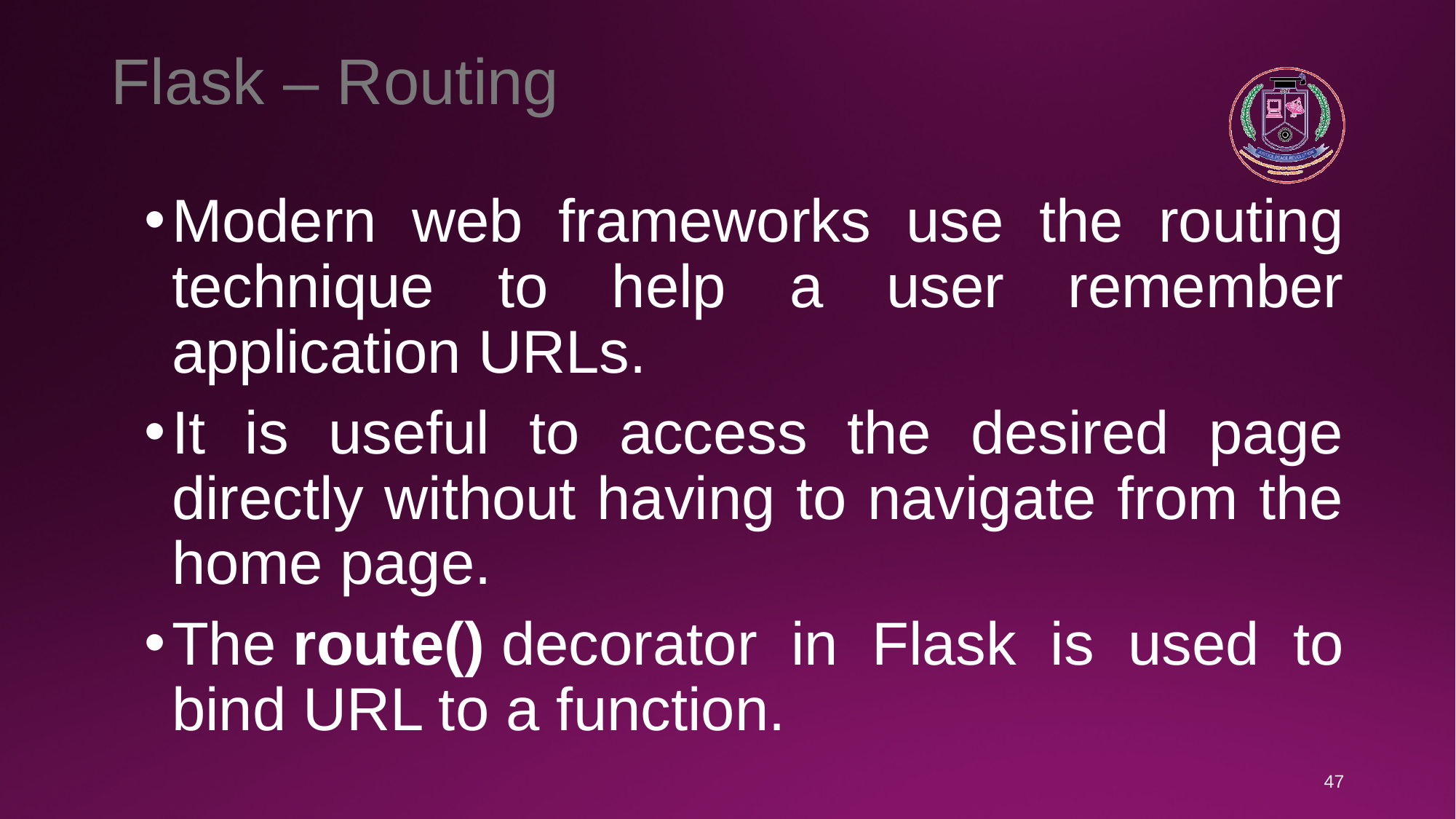

# Flask – Routing
Modern web frameworks use the routing technique to help a user remember application URLs.
It is useful to access the desired page directly without having to navigate from the home page.
The route() decorator in Flask is used to bind URL to a function.

47